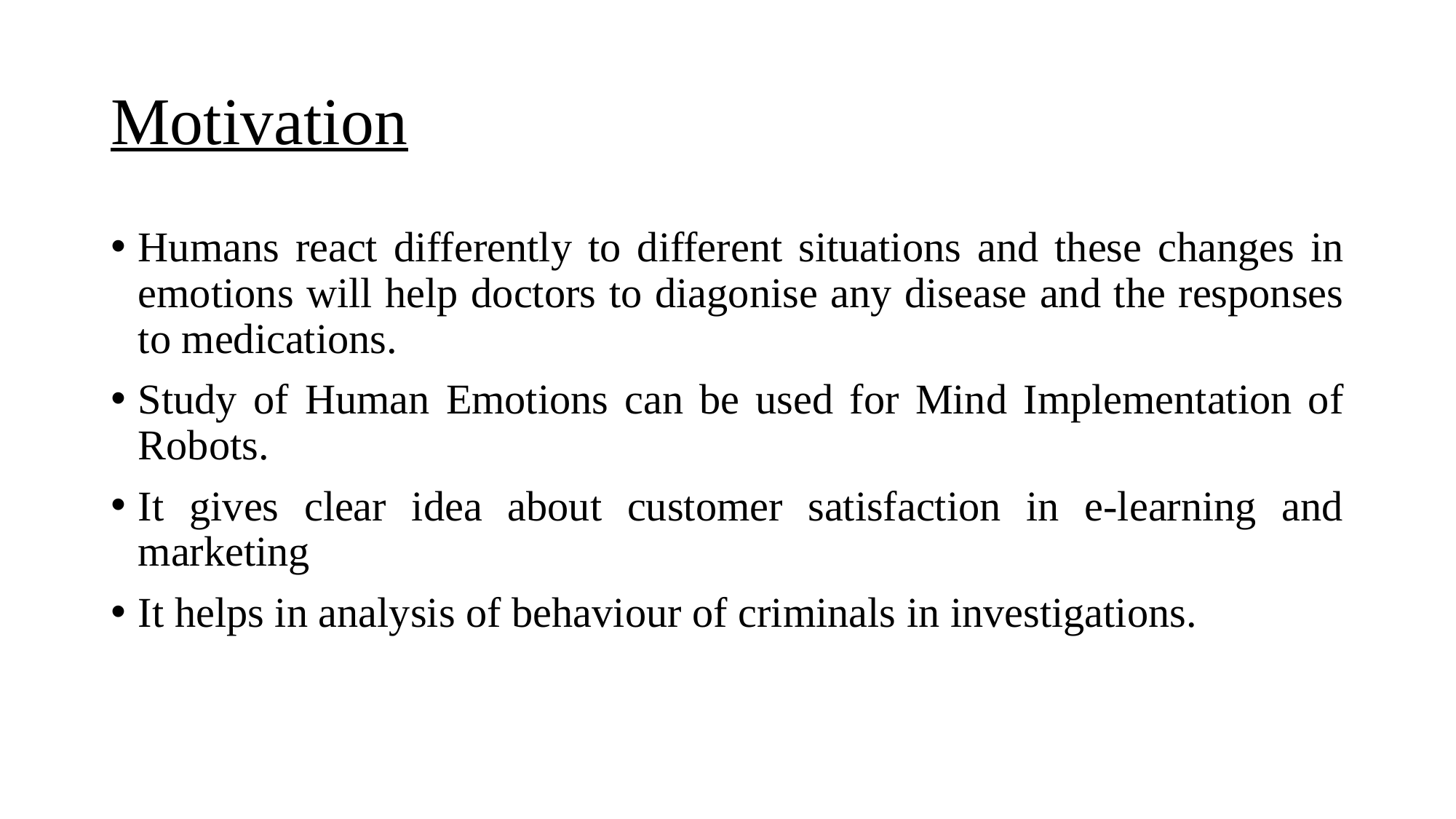

# Motivation
Humans react differently to different situations and these changes in emotions will help doctors to diagonise any disease and the responses to medications.
Study of Human Emotions can be used for Mind Implementation of Robots.
It gives clear idea about customer satisfaction in e-learning and marketing
It helps in analysis of behaviour of criminals in investigations.